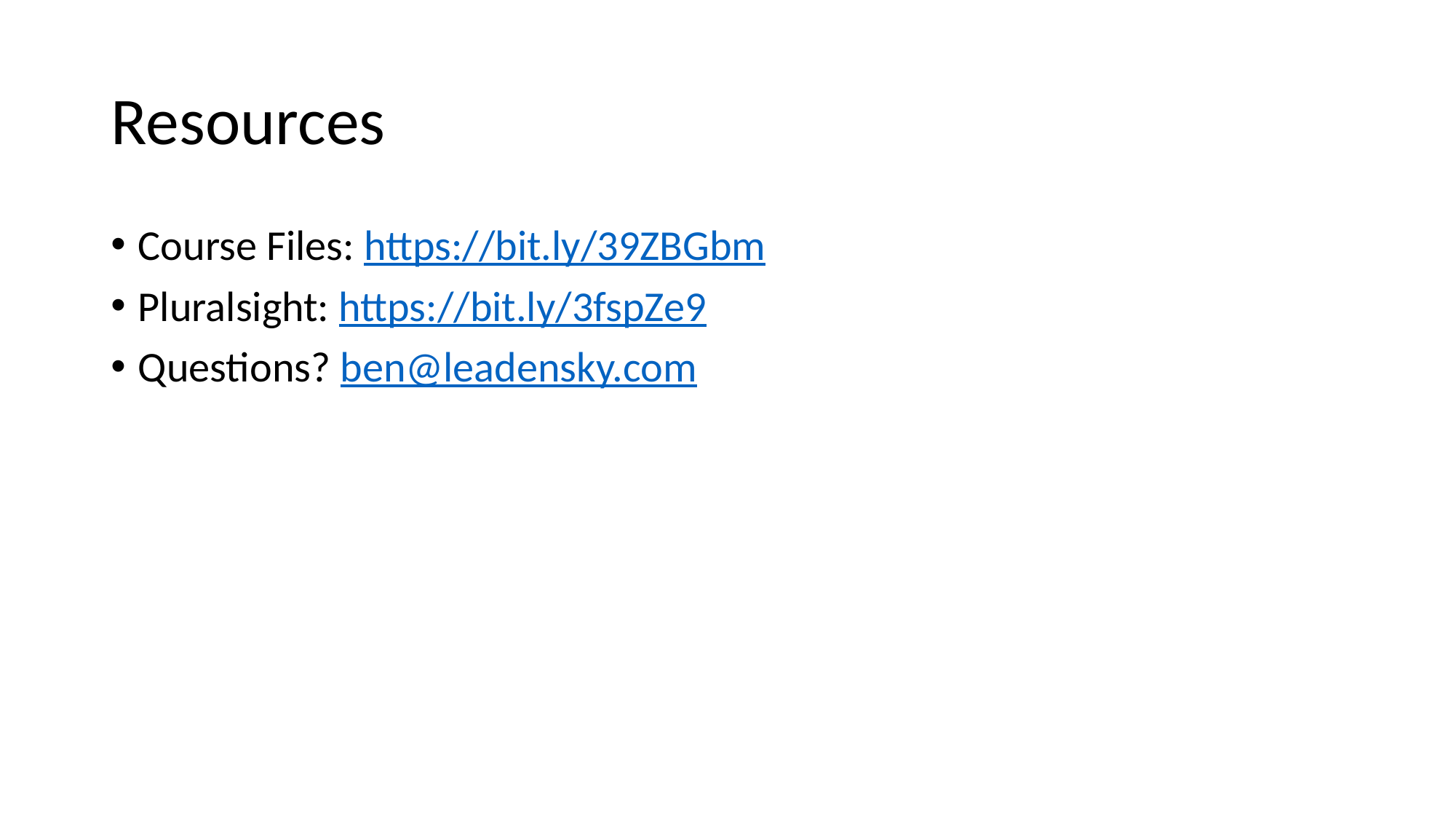

# Resources
Course Files: https://bit.ly/39ZBGbm
Pluralsight: https://bit.ly/3fspZe9
Questions? ben@leadensky.com